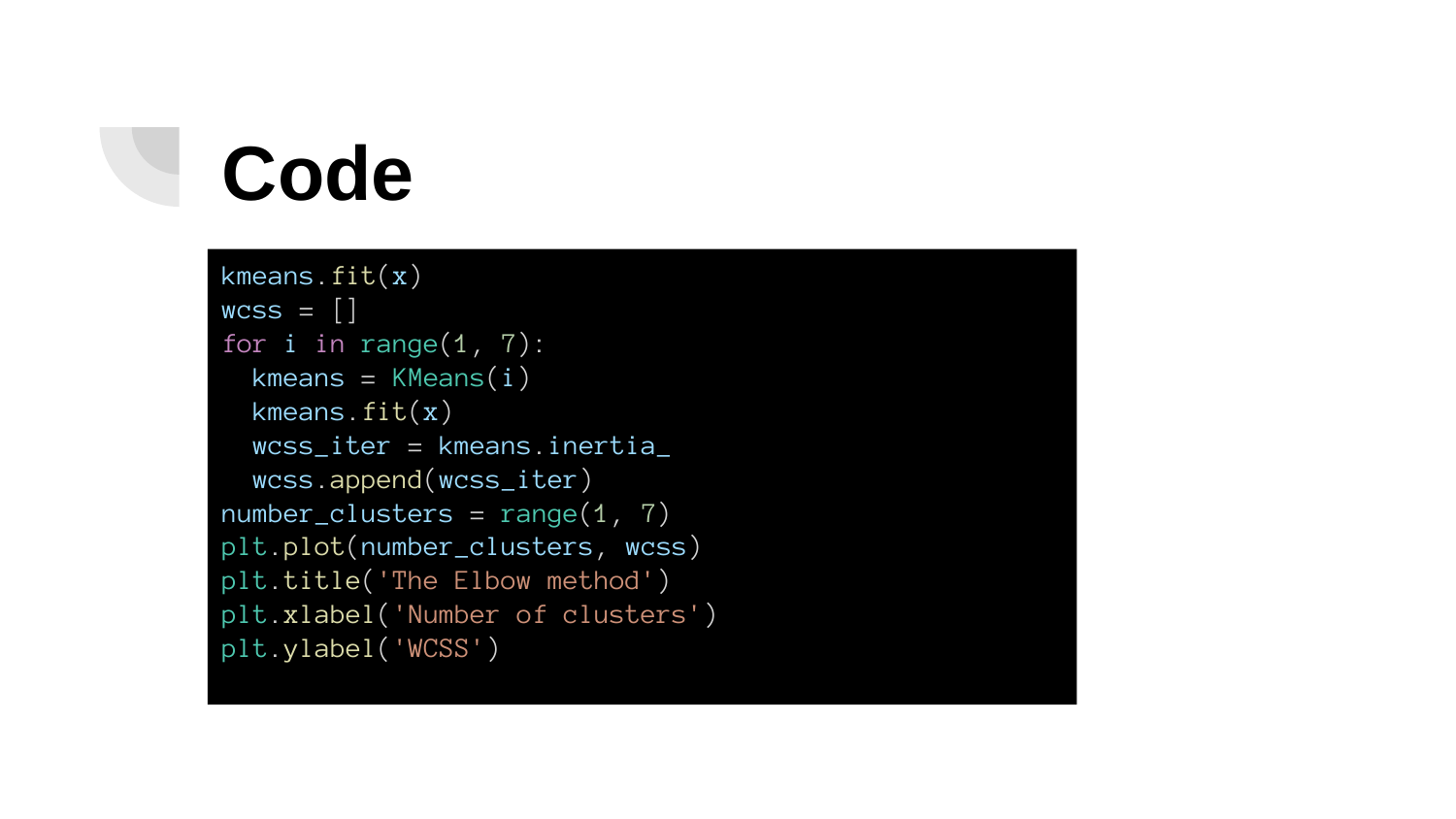

# Code
kmeans.fit(x)
wcss = []
for i in range(1, 7):
  kmeans = KMeans(i)
  kmeans.fit(x)
  wcss_iter = kmeans.inertia_
  wcss.append(wcss_iter)
number_clusters = range(1, 7)
plt.plot(number_clusters, wcss)
plt.title('The Elbow method')
plt.xlabel('Number of clusters')
plt.ylabel('WCSS')